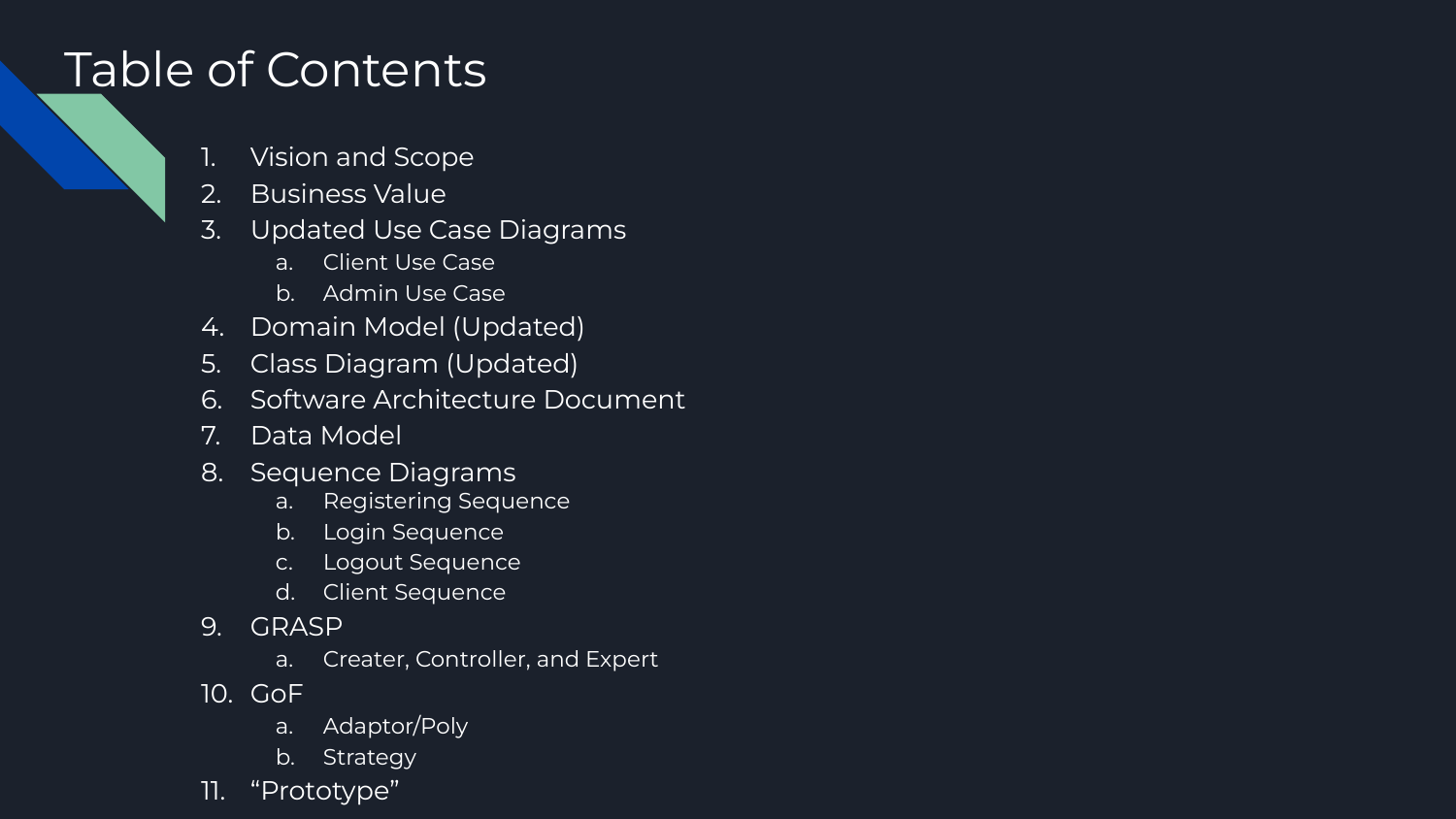

# Table of Contents
Vision and Scope
Business Value
Updated Use Case Diagrams
Client Use Case
Admin Use Case
Domain Model (Updated)
Class Diagram (Updated)
Software Architecture Document
Data Model
Sequence Diagrams
Registering Sequence
Login Sequence
Logout Sequence
Client Sequence
GRASP
Creater, Controller, and Expert
GoF
Adaptor/Poly
Strategy
“Prototype”